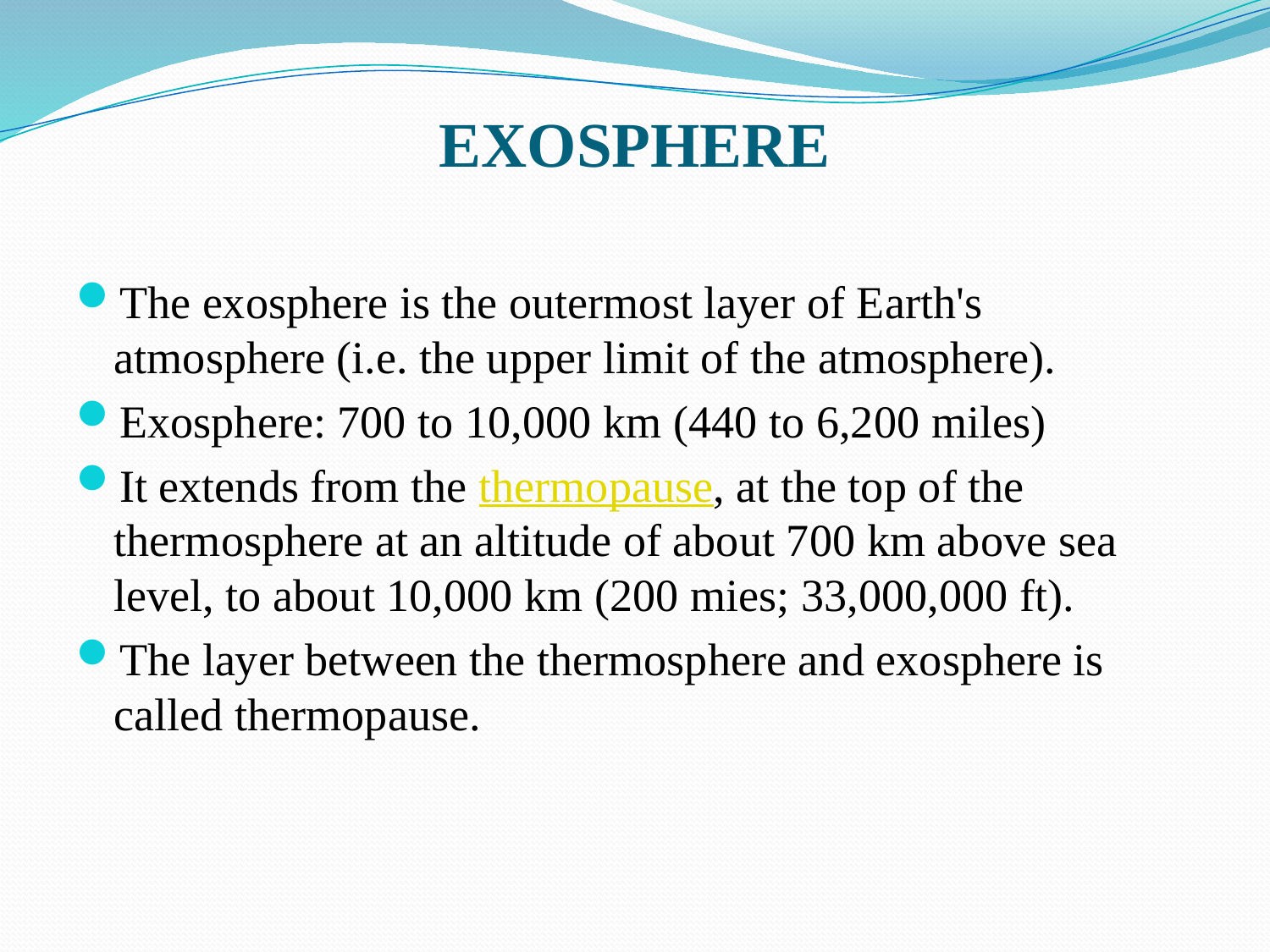

# EXOSPHERE
The exosphere is the outermost layer of Earth's atmosphere (i.e. the upper limit of the atmosphere).
Exosphere: 700 to 10,000 km (440 to 6,200 miles)
It extends from the thermopause, at the top of the thermosphere at an altitude of about 700 km above sea level, to about 10,000 km (200 mies; 33,000,000 ft).
The layer between the thermosphere and exosphere is called thermopause.